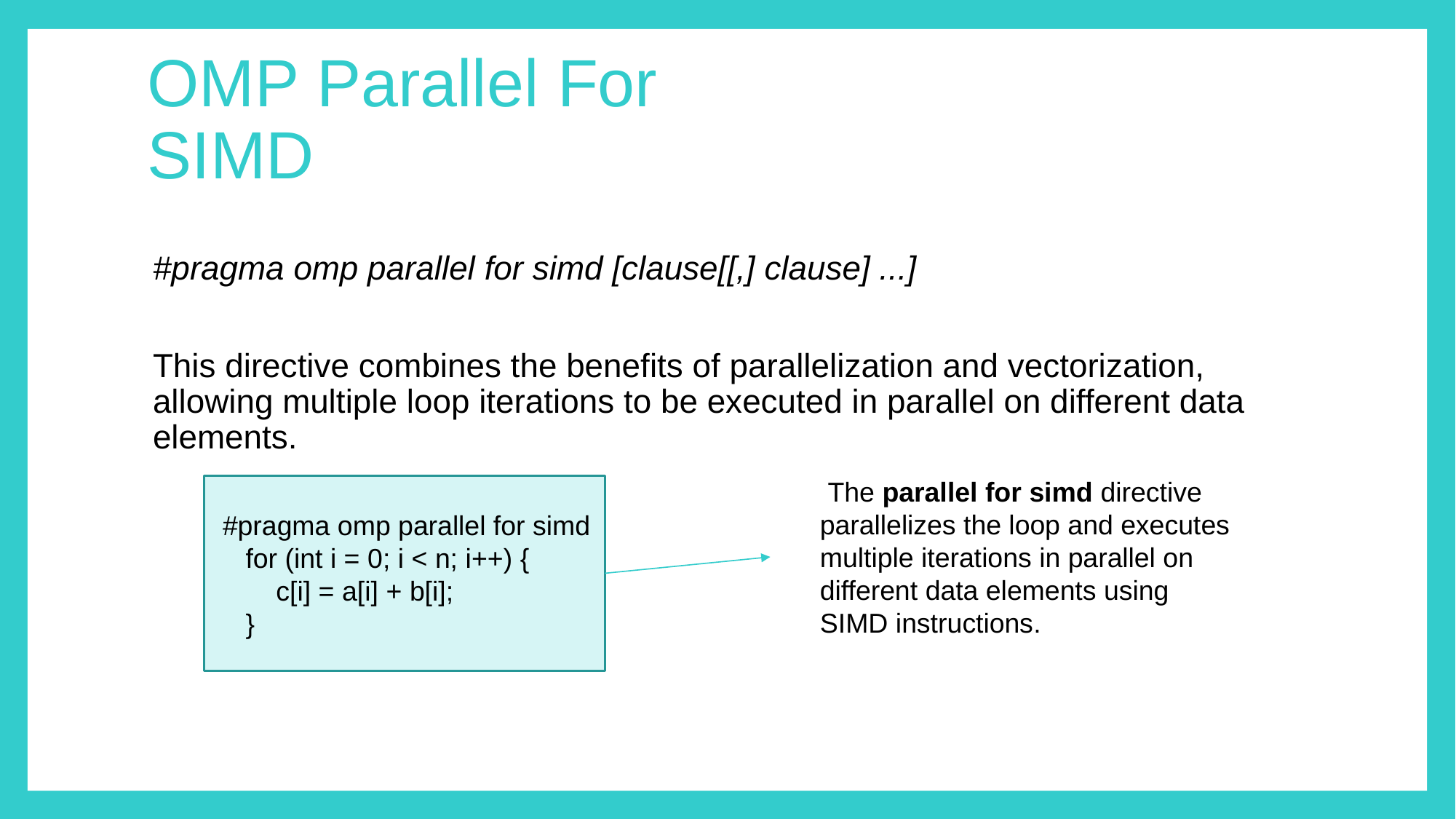

# OMP Parallel For SIMD

#pragma omp parallel for simd [clause[[,] clause] ...]
This directive combines the benefits of parallelization and vectorization, allowing multiple loop iterations to be executed in parallel on different data elements.
 The parallel for simd directive parallelizes the loop and executes multiple iterations in parallel on different data elements using SIMD instructions.
 #pragma omp parallel for simd
    for (int i = 0; i < n; i++) {
        c[i] = a[i] + b[i];
    }